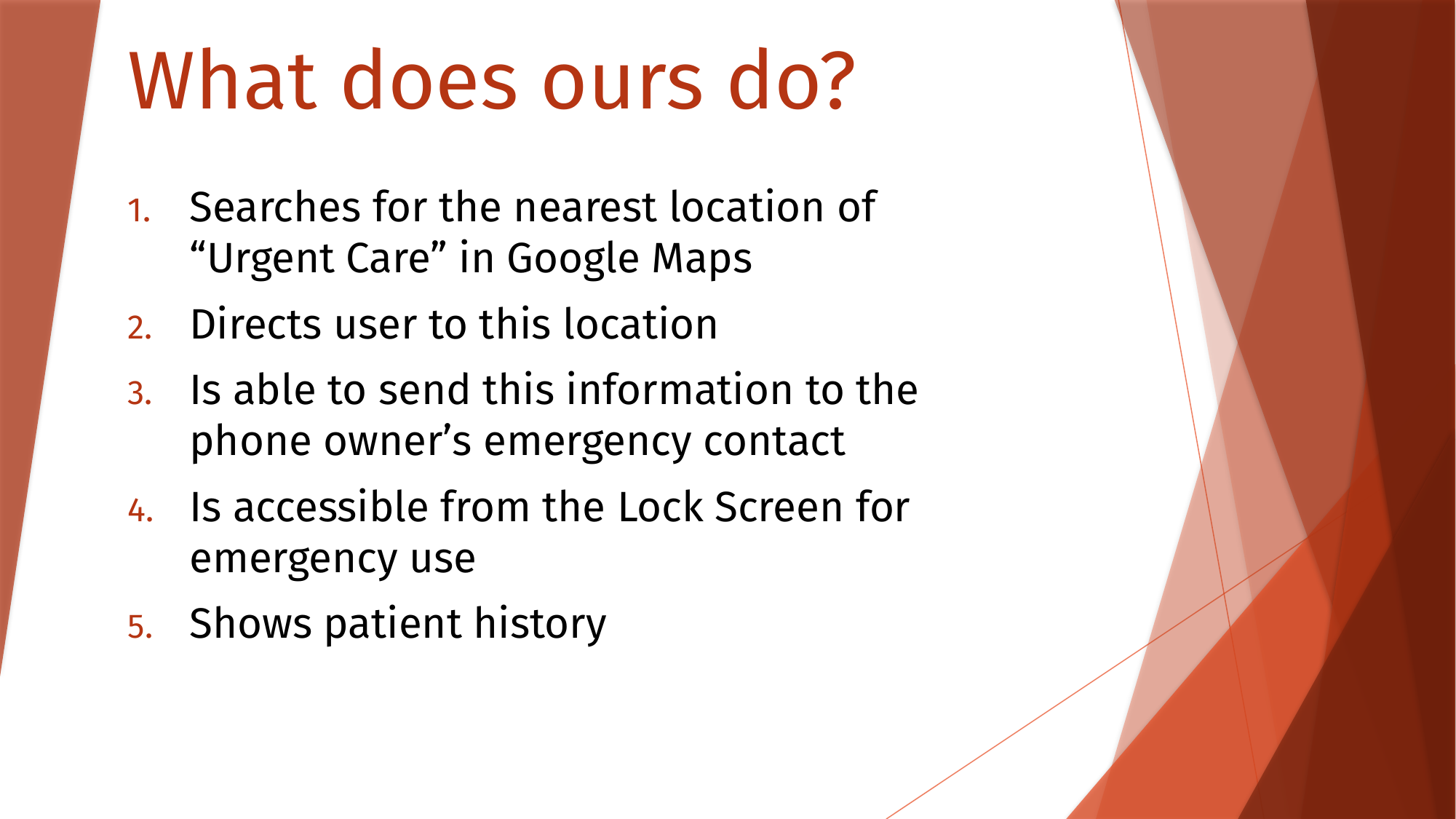

# What does ours do?
Searches for the nearest location of “Urgent Care” in Google Maps
Directs user to this location
Is able to send this information to the phone owner’s emergency contact
Is accessible from the Lock Screen for emergency use
Shows patient history